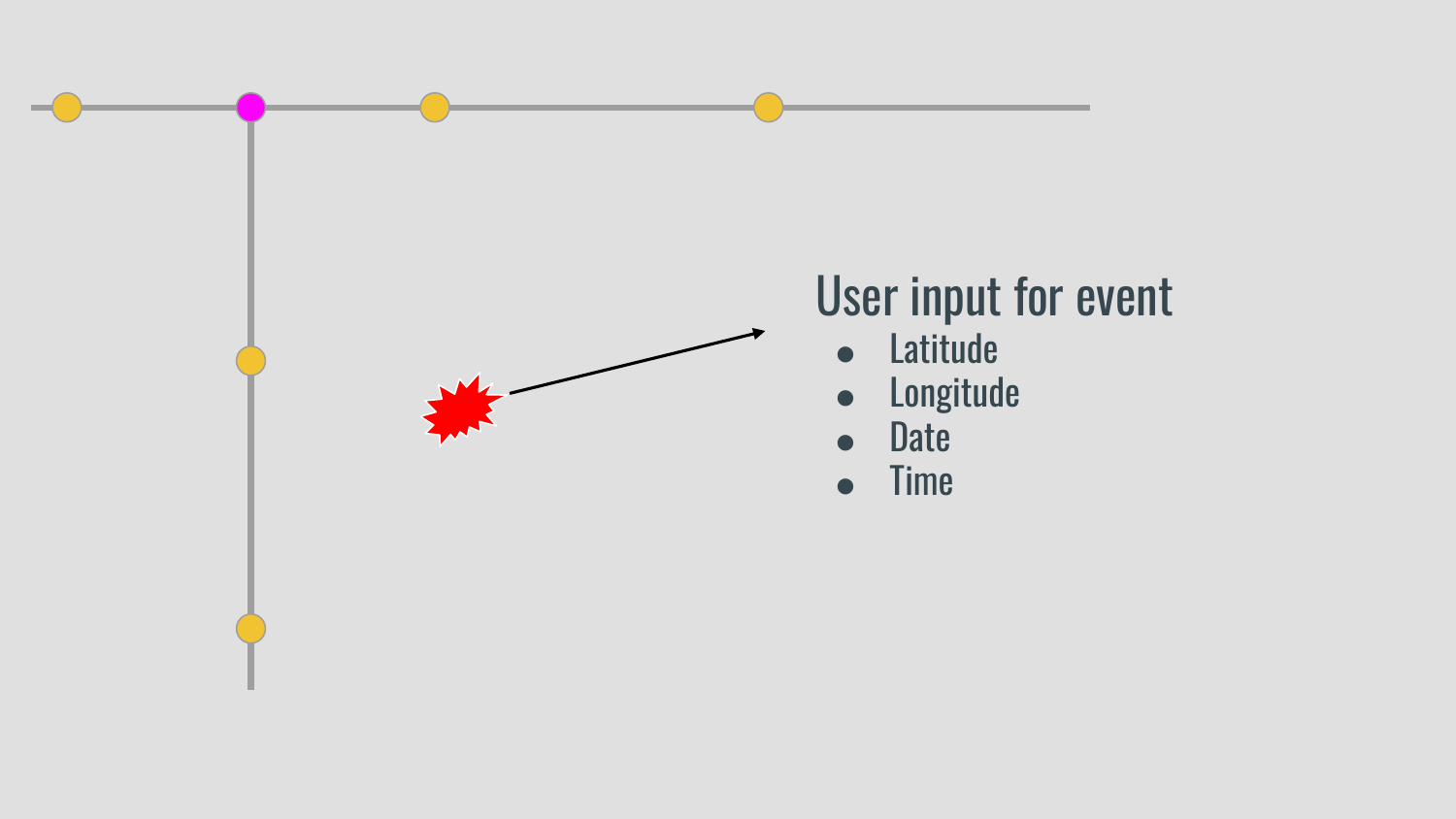

# User input for event
Latitude
Longitude
Date
Time